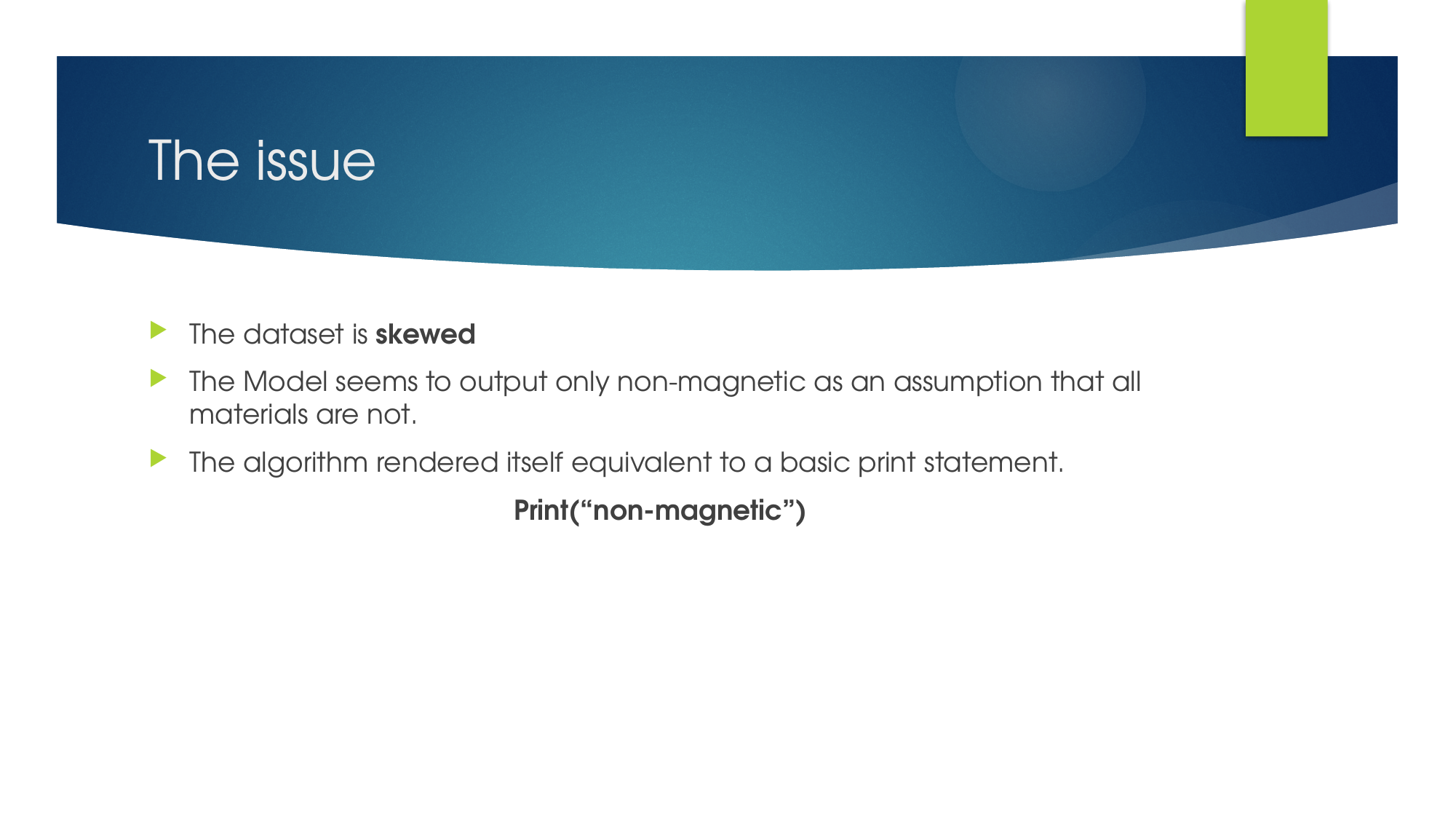

# The issue
The dataset is skewed
The Model seems to output only non-magnetic as an assumption that all materials are not.
The algorithm rendered itself equivalent to a basic print statement.
Print(“non-magnetic”)